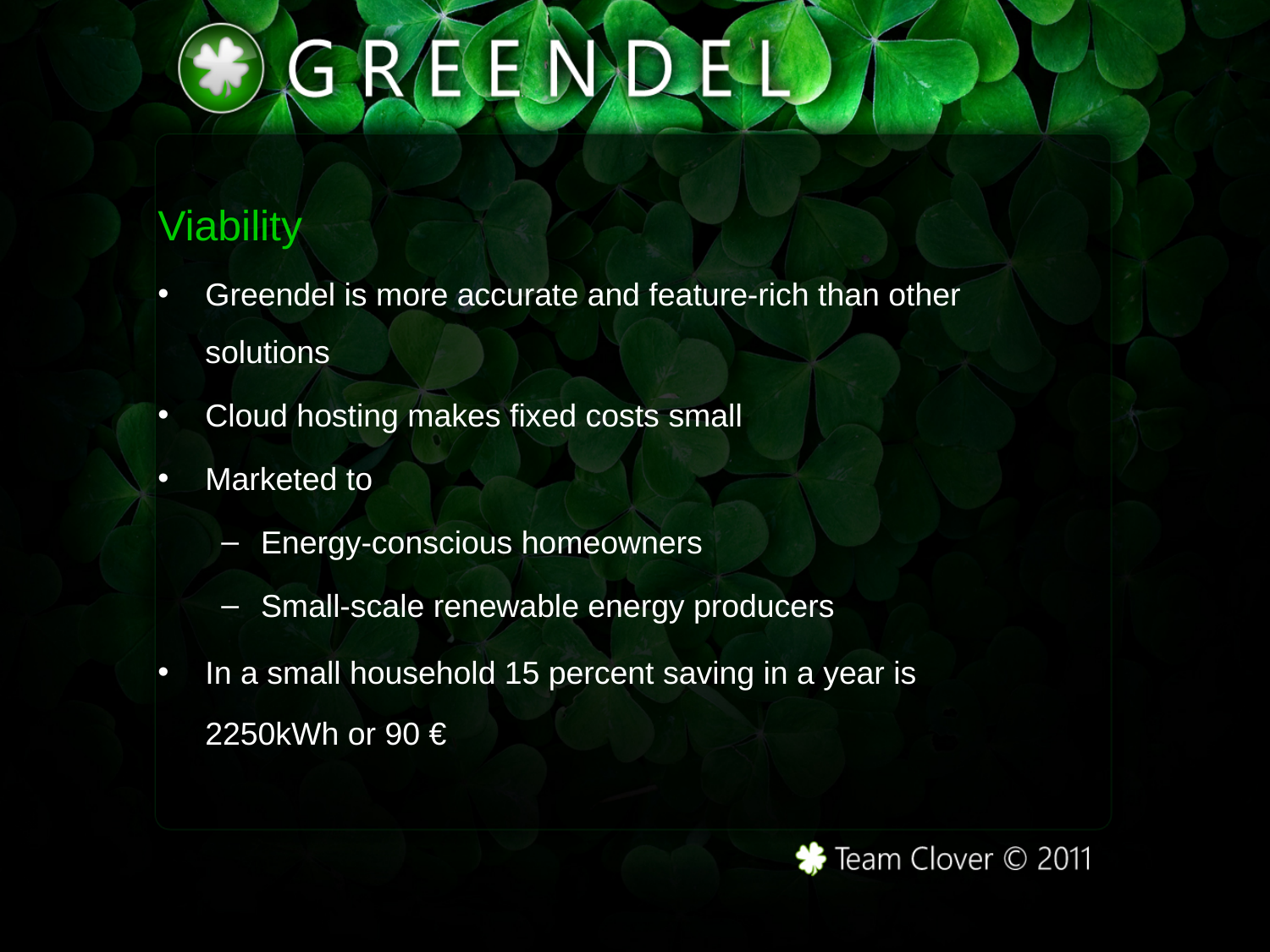

Viability
Greendel is more accurate and feature-rich than other solutions
Cloud hosting makes fixed costs small
Marketed to
Energy-conscious homeowners
Small-scale renewable energy producers
In a small household 15 percent saving in a year is 2250kWh or 90 €